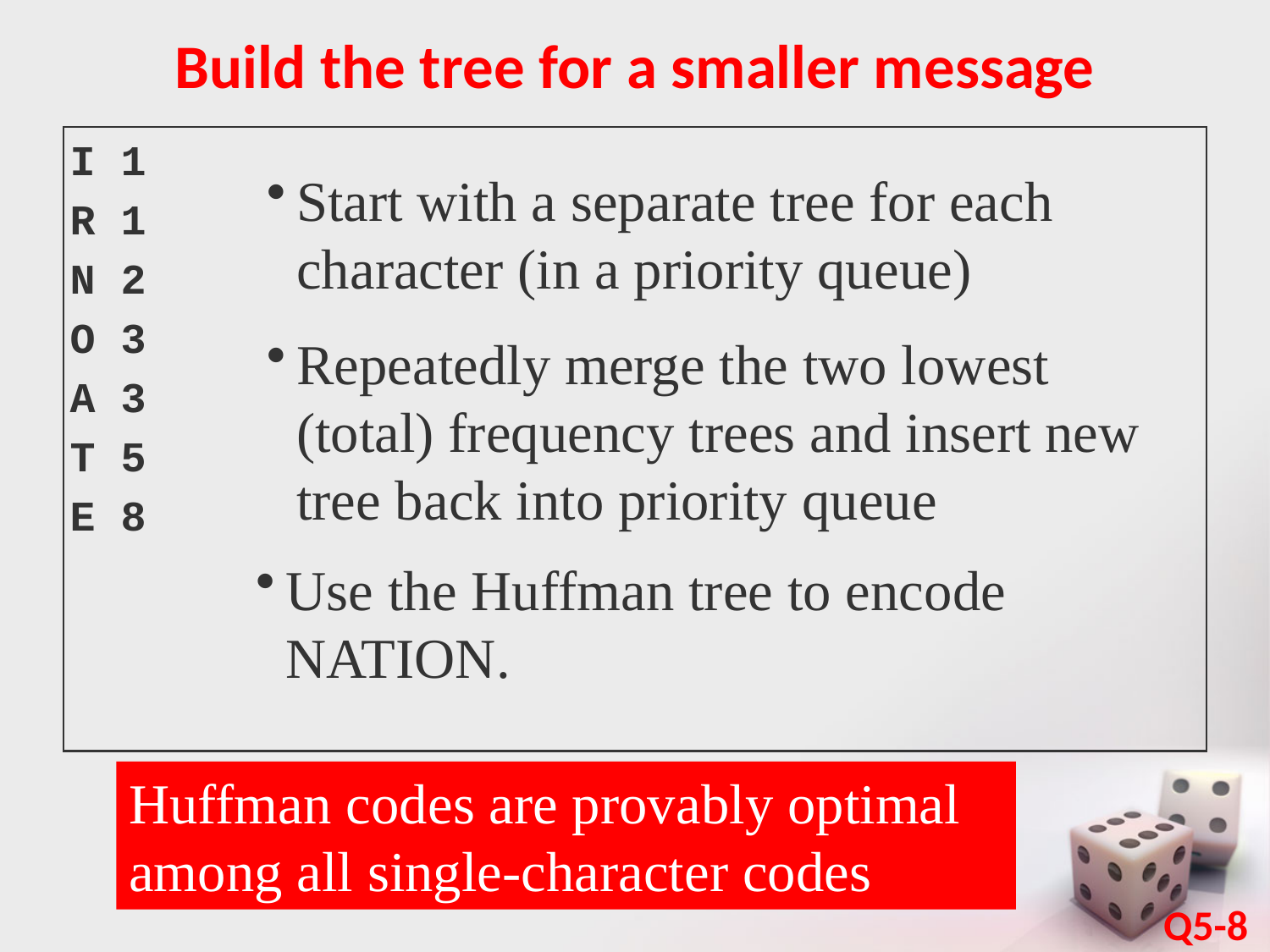

# Build the tree for a smaller message
I 1
R 1
N 2
O 3
A 3
T 5
E 8
Start with a separate tree for each character (in a priority queue)
Repeatedly merge the two lowest (total) frequency trees and insert new tree back into priority queue

Use the Huffman tree to encode  NATION.
Huffman codes are provably optimal among all single-character codes
Q5-8